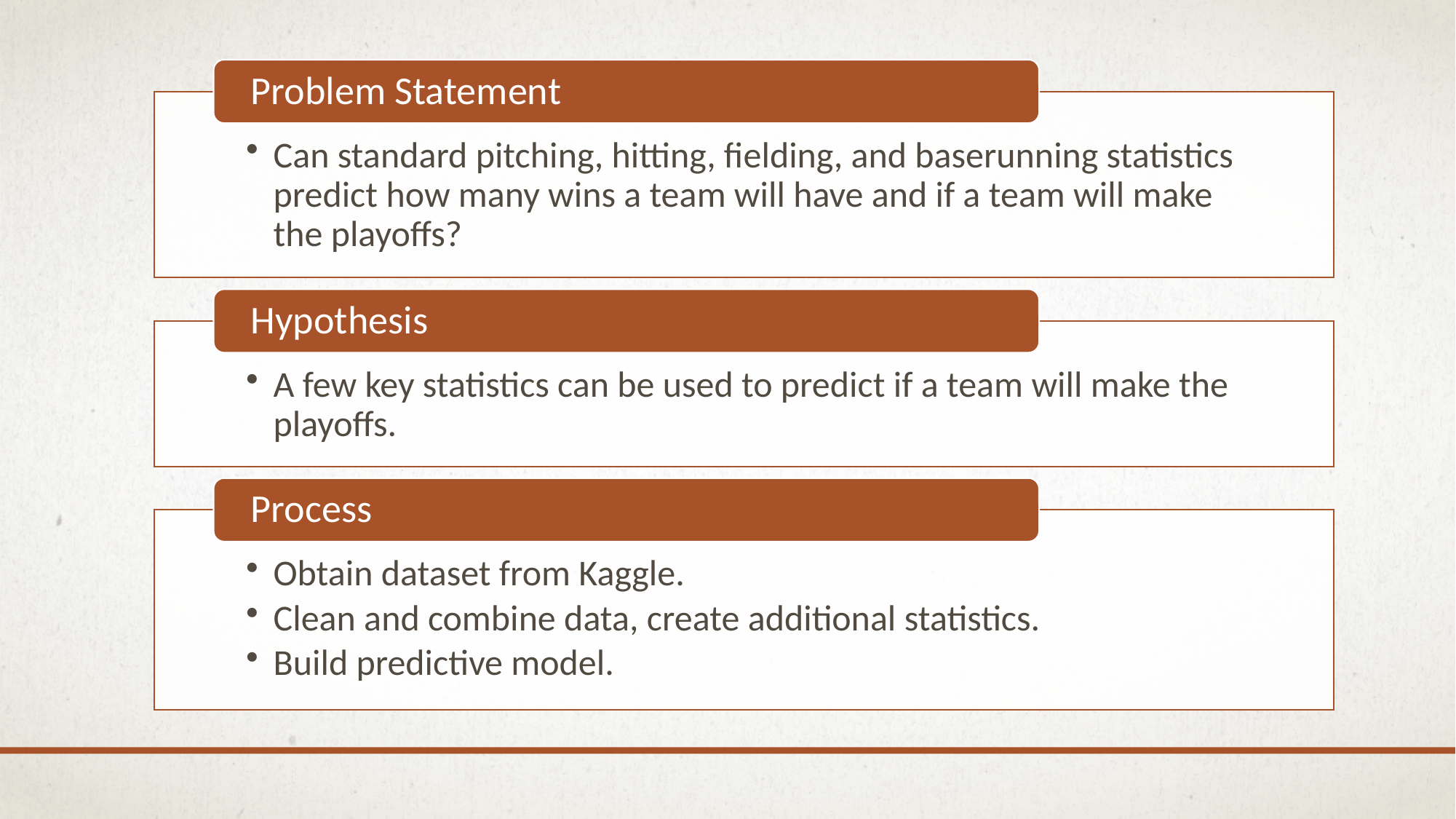

Can standard pitching, hitting, fielding, and baserunning statistics predict how many wins a team will have and if a team will make the playoffs?
Problem Statement
A few key statistics can be used to predict if a team will make the playoffs.
Hypothesis
Obtain dataset from Kaggle.
Clean and combine data, create additional statistics.
Build predictive model.
Process